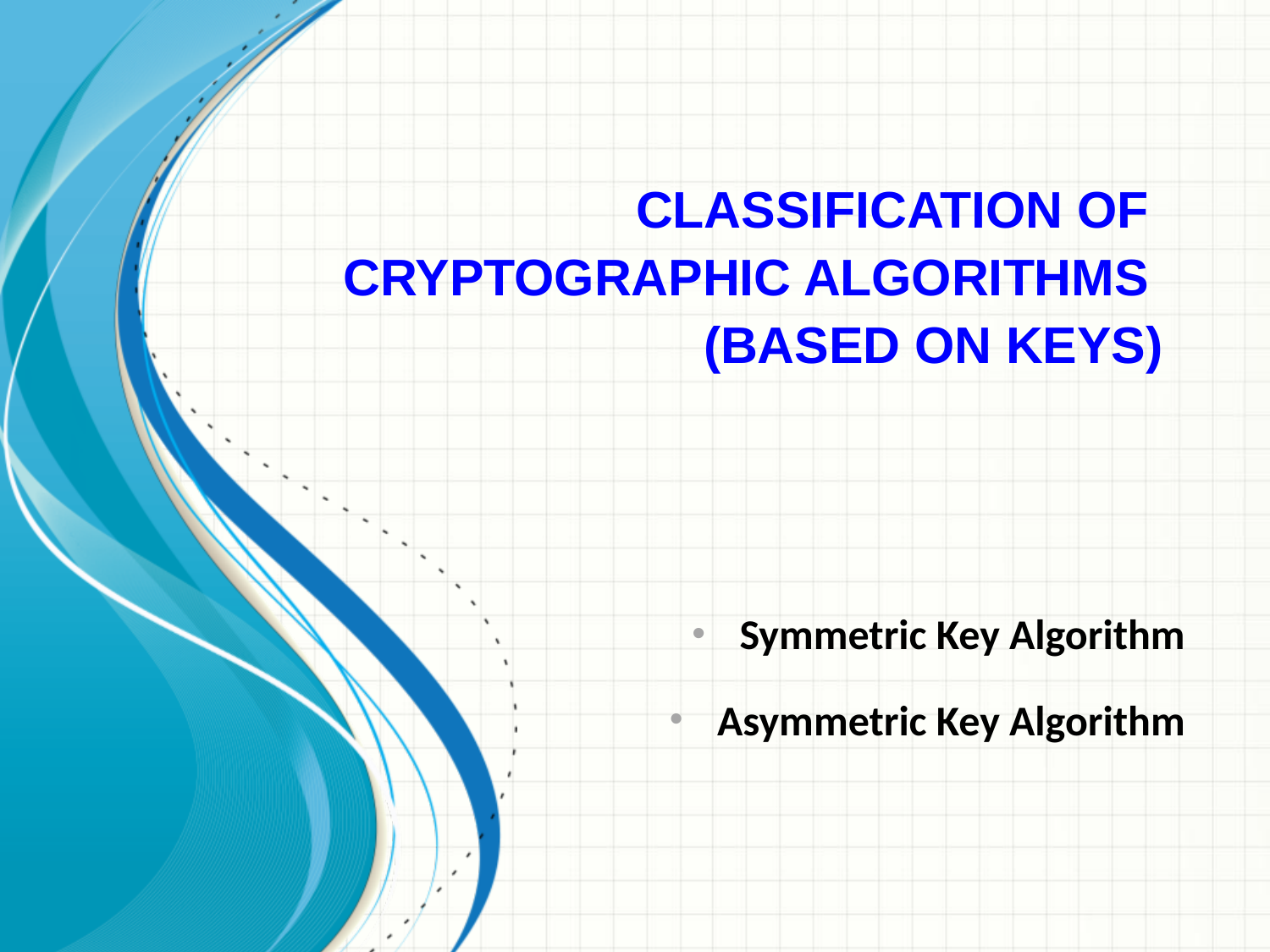

# Classification of Cryptographic Algorithms (based on Keys)
Symmetric Key Algorithm
Asymmetric Key Algorithm